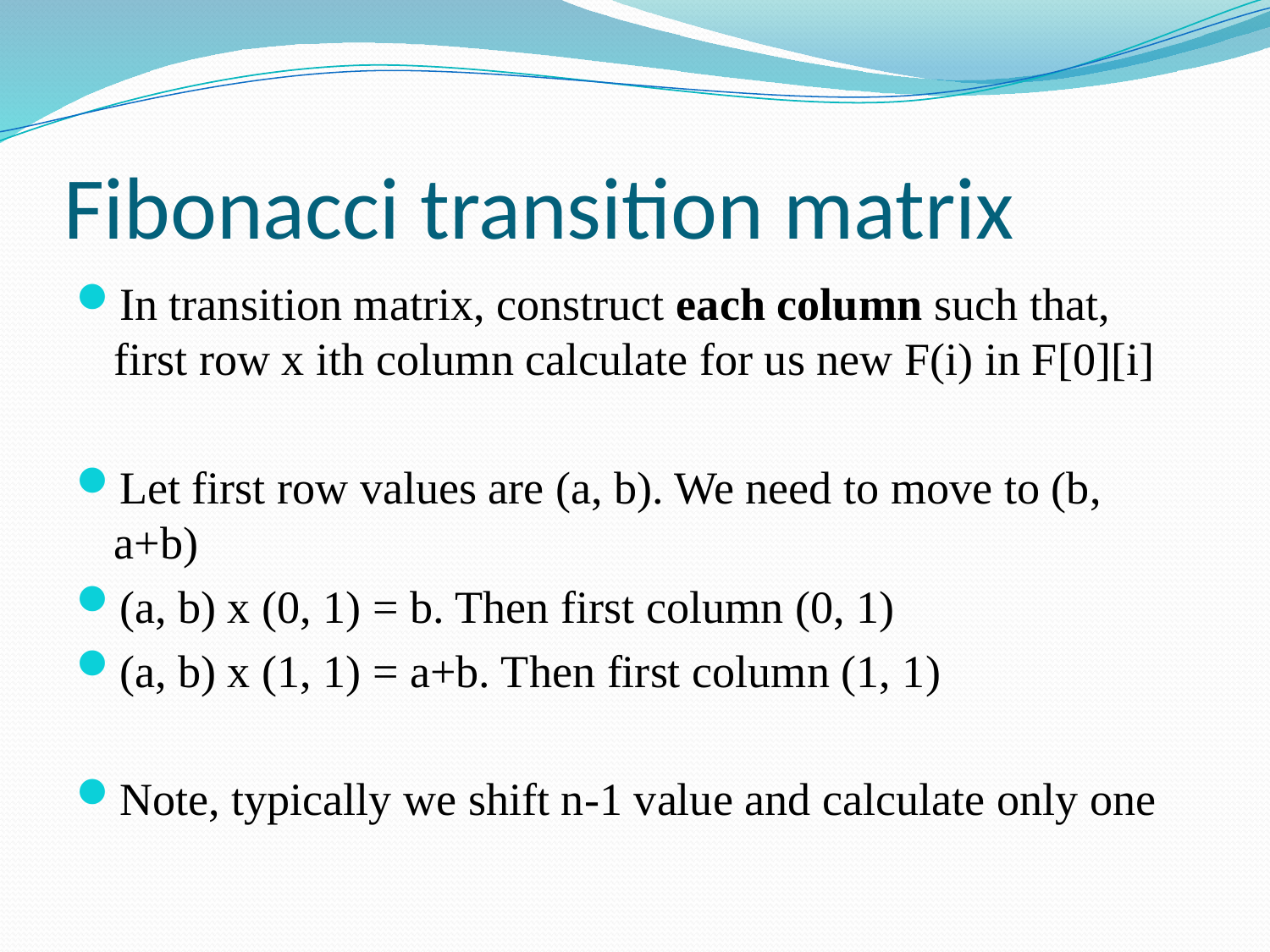

# Fibonacci transition matrix
In transition matrix, construct each column such that, first row x ith column calculate for us new F(i) in F[0][i]

Let first row values are (a, b). We need to move to (b, a+b)
(a, b) x (0, 1) = b. Then first column (0, 1)
(a, b) x (1, 1) = a+b. Then first column (1, 1)

Note, typically we shift n-1 value and calculate only one